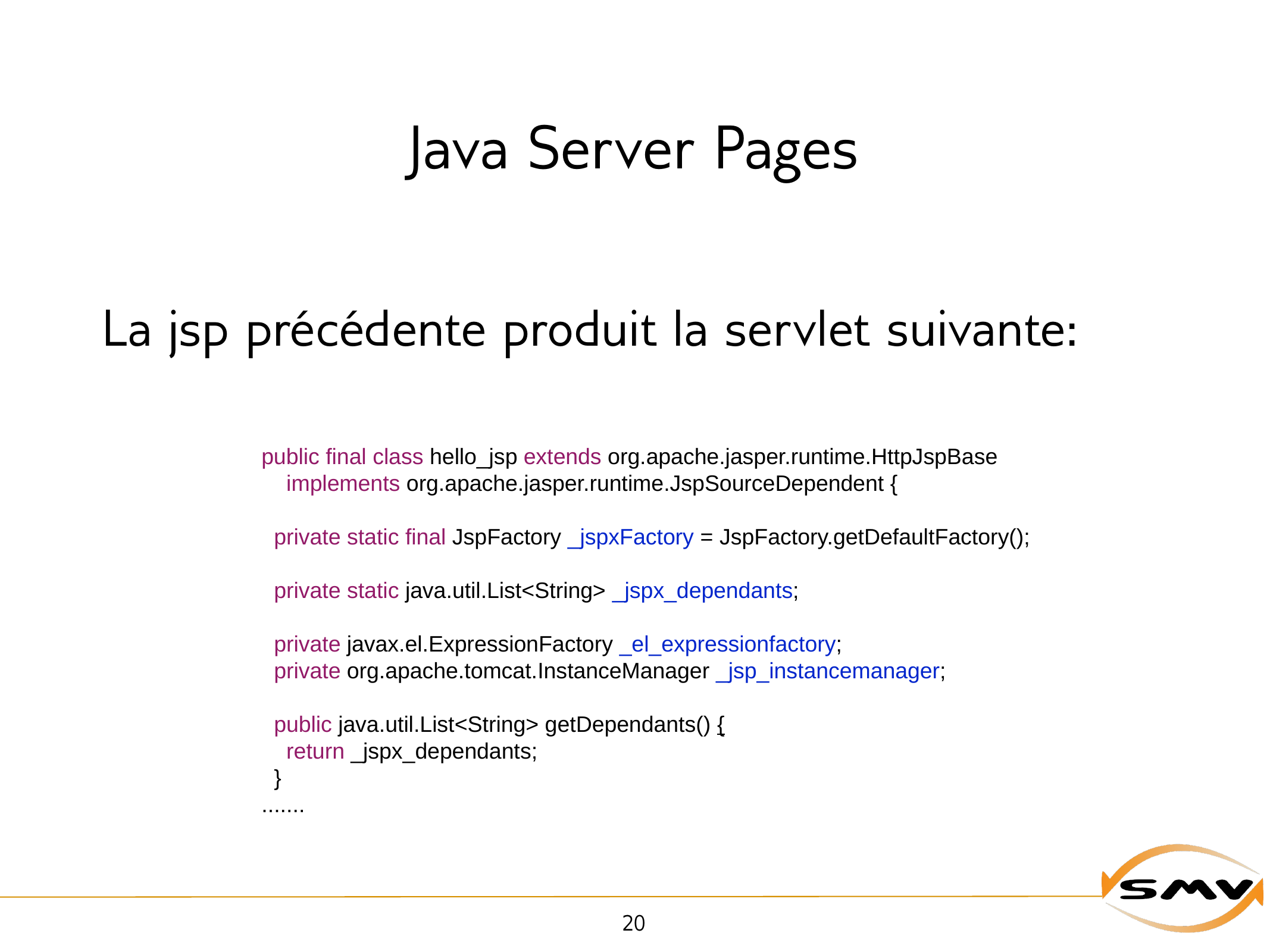

# Java Server Pages
La jsp précédente produit la servlet suivante:

public final class hello_jsp extends org.apache.jasper.runtime.HttpJspBase
    implements org.apache.jasper.runtime.JspSourceDependent {

  private static final JspFactory _jspxFactory = JspFactory.getDefaultFactory();

  private static java.util.List<String> _jspx_dependants;

  private javax.el.ExpressionFactory _el_expressionfactory;
  private org.apache.tomcat.InstanceManager _jsp_instancemanager;

  public java.util.List<String> getDependants() {
    return _jspx_dependants;
  }
.......
20